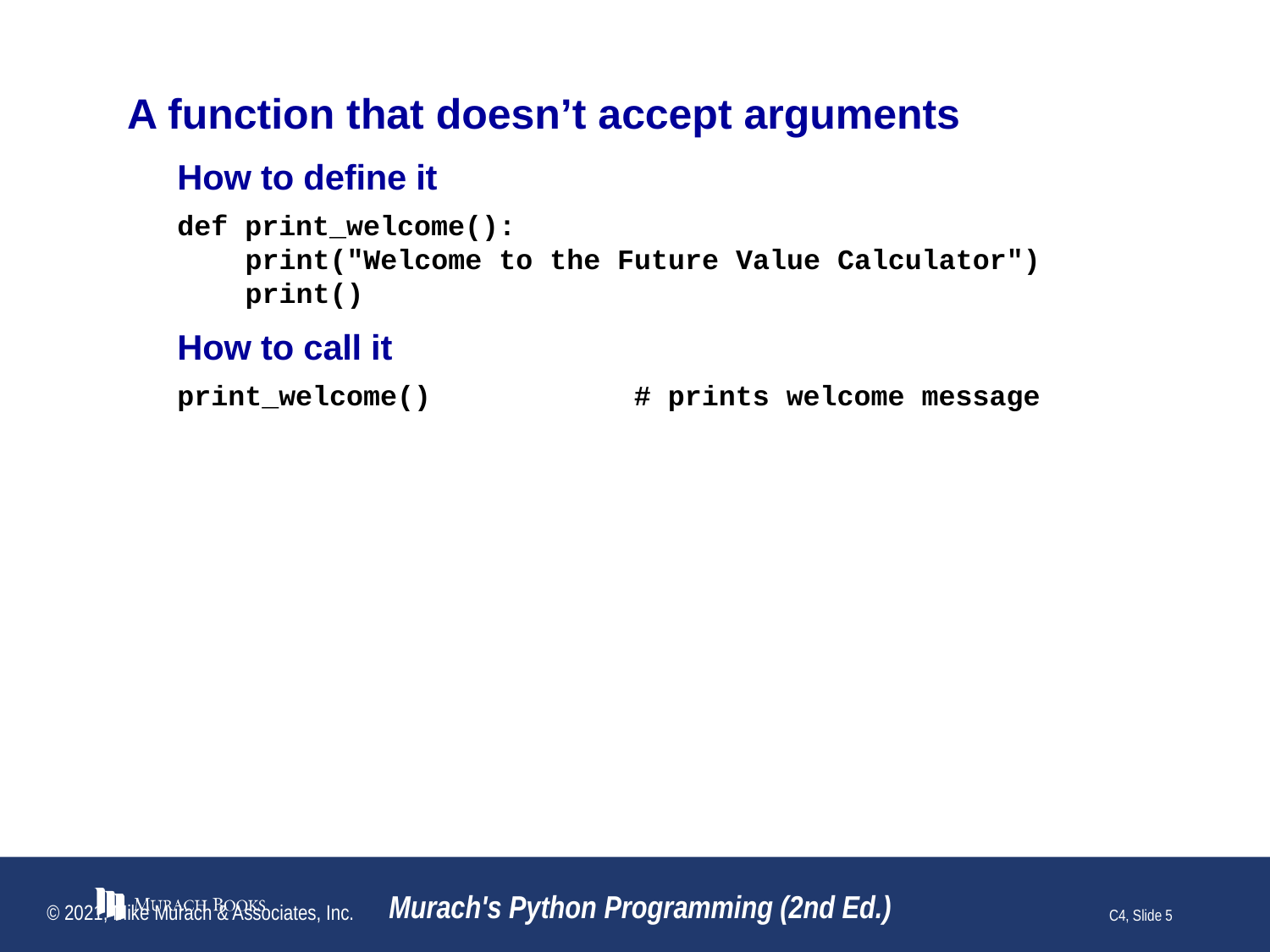

# A function that doesn’t accept arguments
How to define it
def print_welcome():
    print("Welcome to the Future Value Calculator")
    print()
How to call it
print_welcome()            # prints welcome message

© 2021, Mike Murach & Associates, Inc.
Murach's Python Programming (2nd Ed.)

C4, Slide 5